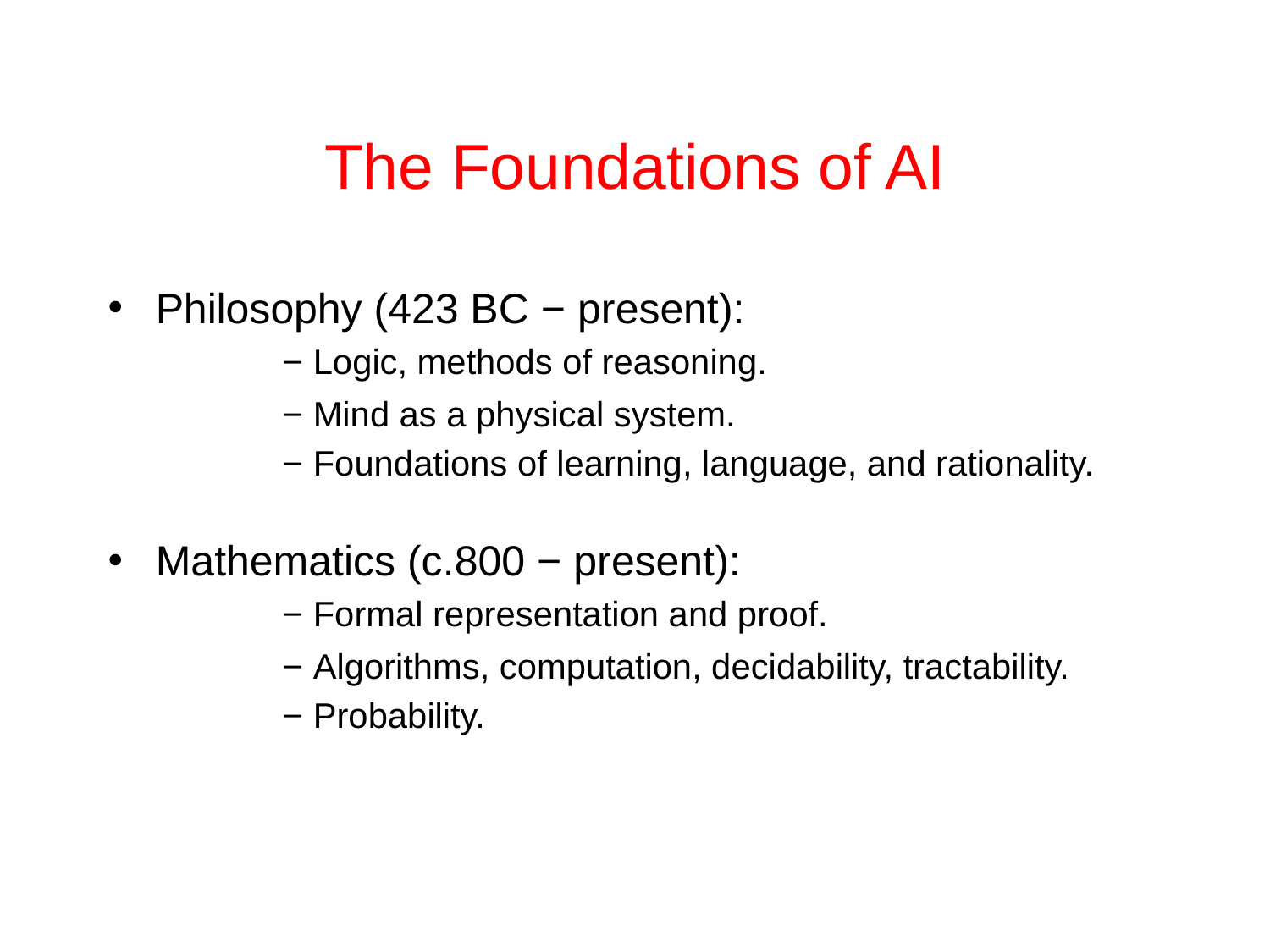

# The Foundations of AI
Philosophy (423 BC − present):
		− Logic, methods of reasoning.
		− Mind as a physical system.
		− Foundations of learning, language, and rationality.

Mathematics (c.800 − present):
		− Formal representation and proof.
		− Algorithms, computation, decidability, tractability.
		− Probability.